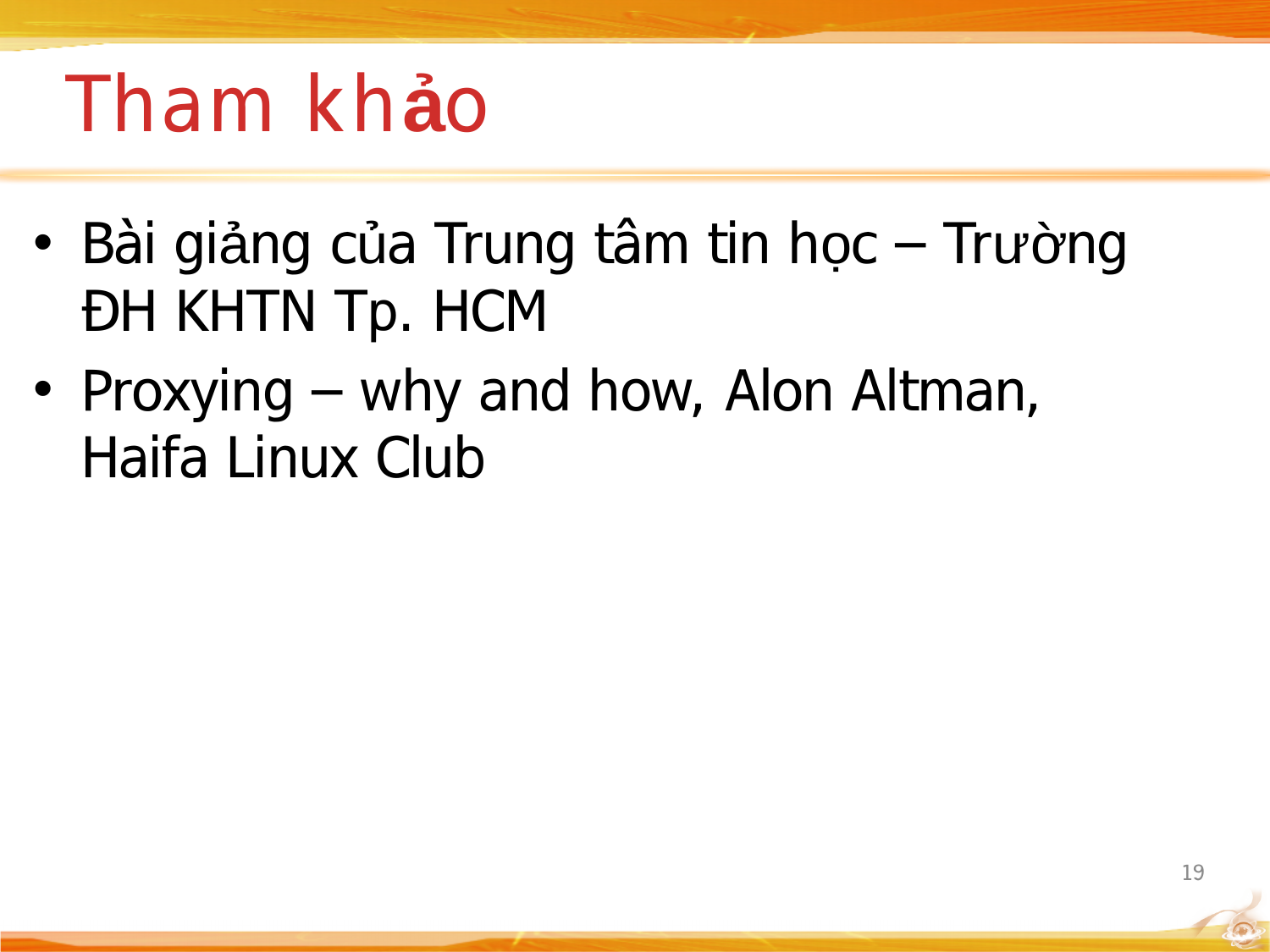

# Tham khảo
Bài giảng của Trung tâm tin học – Trường ĐH KHTN Tp. HCM
Proxying – why and how, Alon Altman, Haifa Linux Club
19